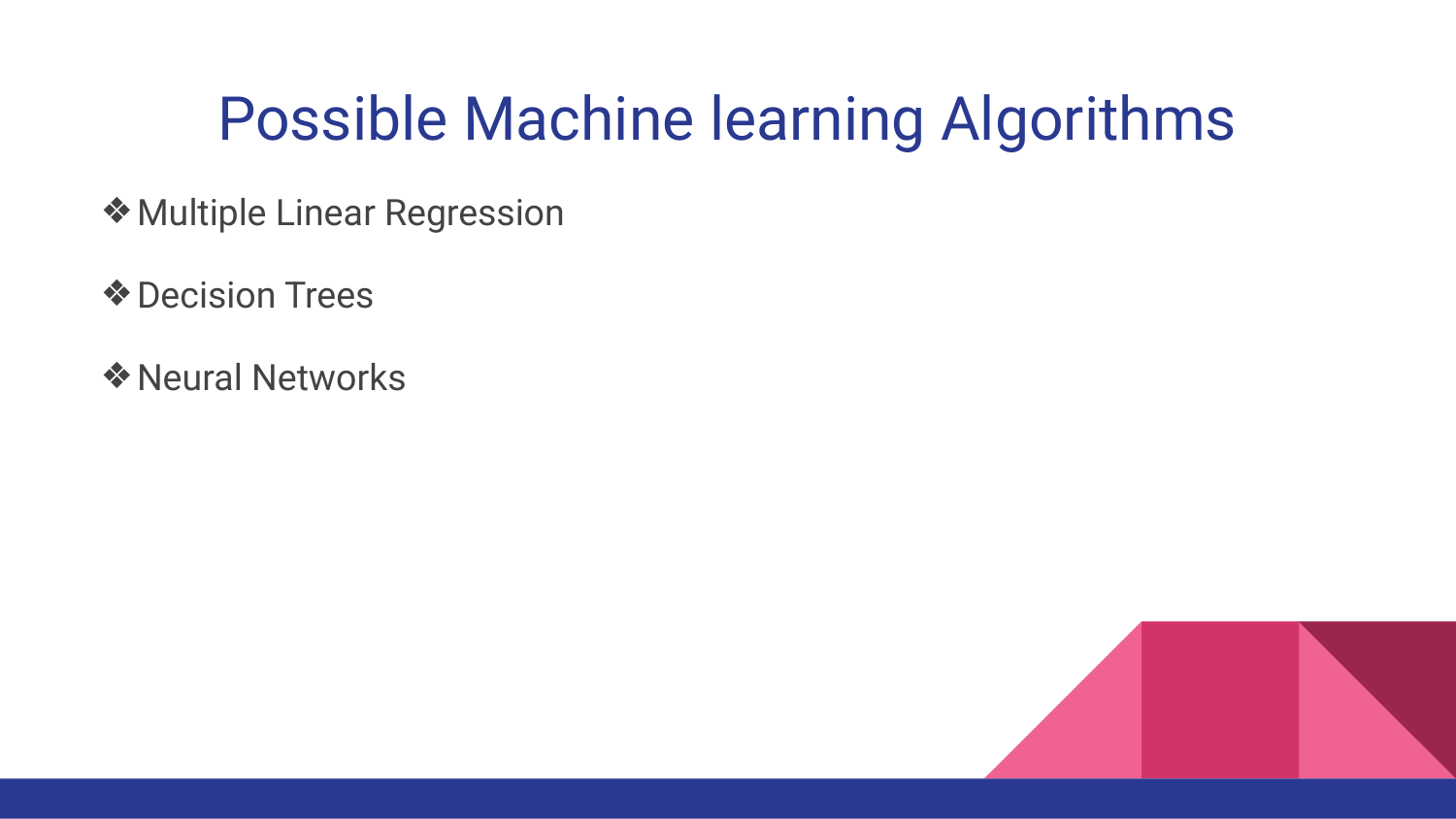

# Possible Machine learning Algorithms
Multiple Linear Regression
Decision Trees
Neural Networks